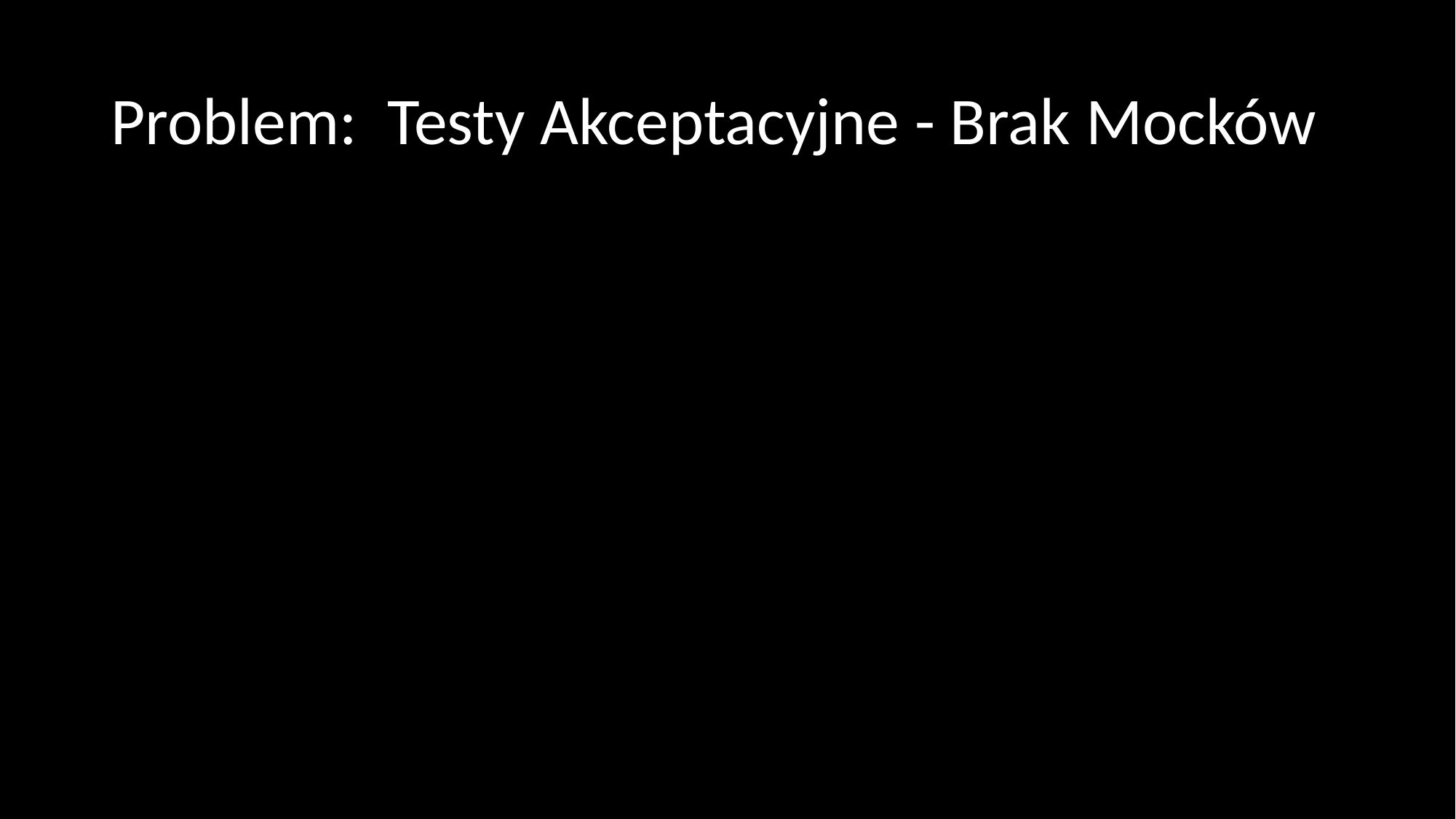

# Problem:  Testy Akceptacyjne - Brak Mocków